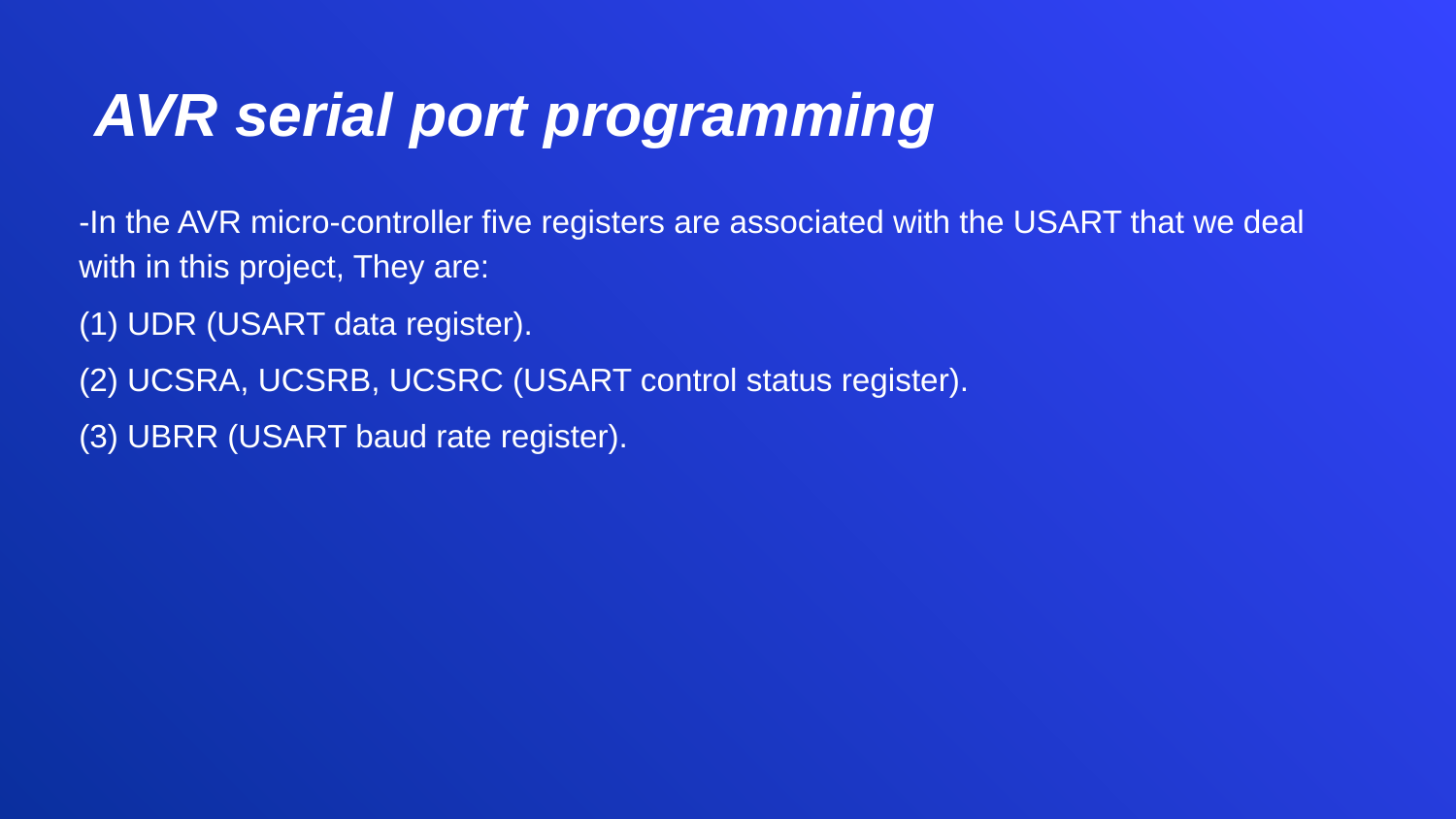

# AVR serial port programming
-In the AVR micro-controller five registers are associated with the USART that we deal with in this project, They are:
(1) UDR (USART data register).
(2) UCSRA, UCSRB, UCSRC (USART control status register).
(3) UBRR (USART baud rate register).